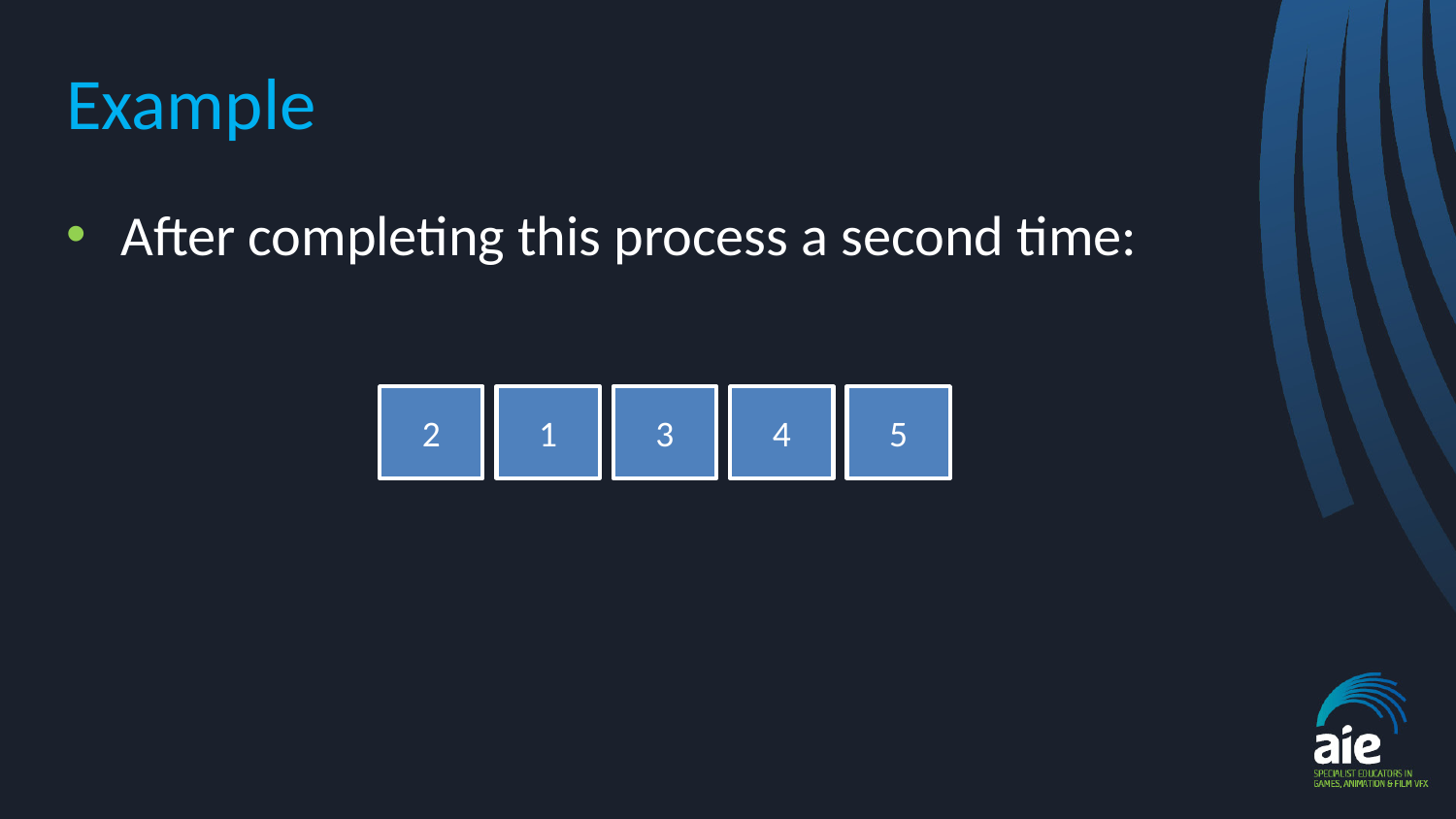

# Example
After completing this process a second time:
2
1
3
4
5